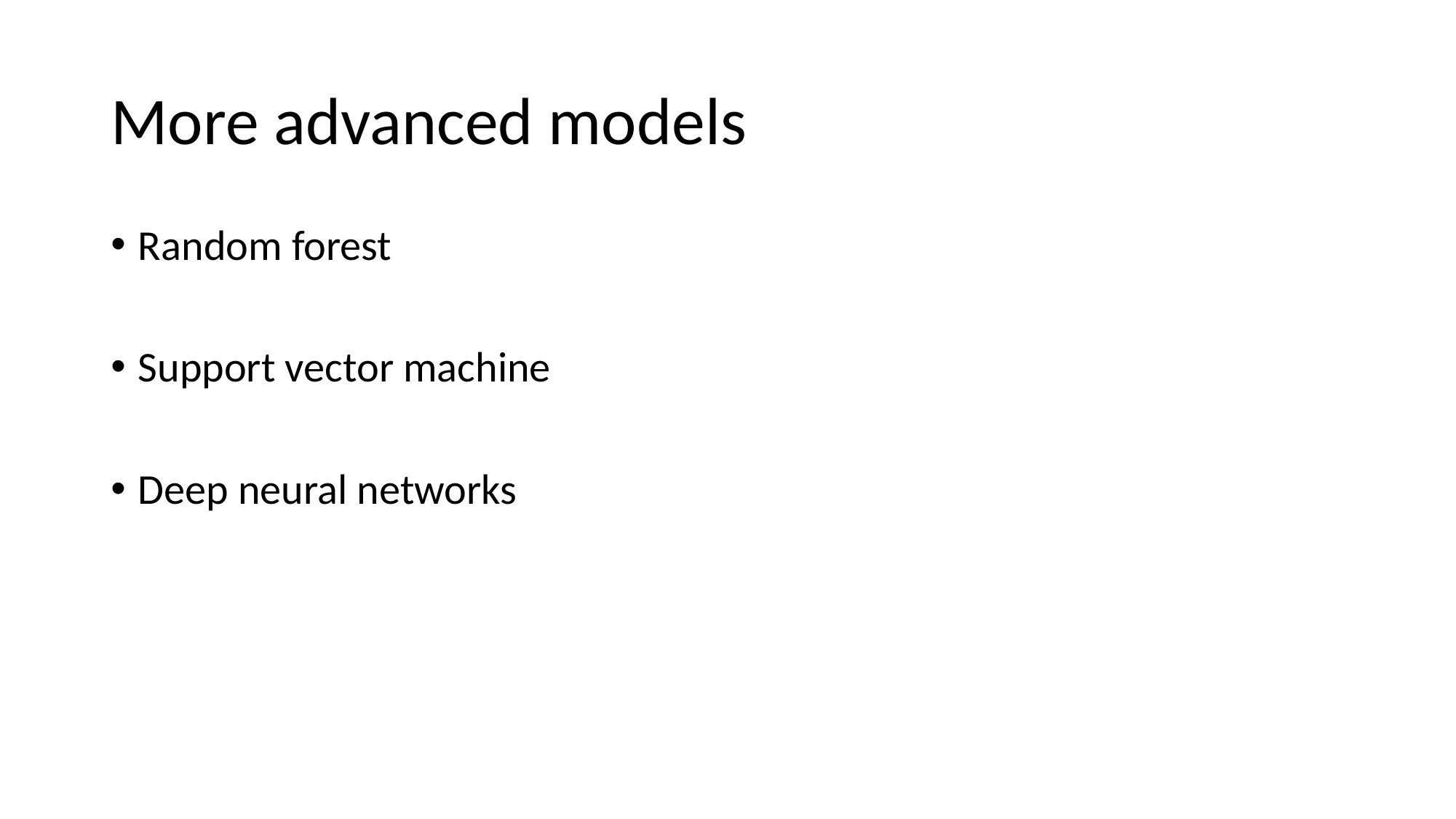

# More advanced models
Random forest

Support vector machine

Deep neural networks